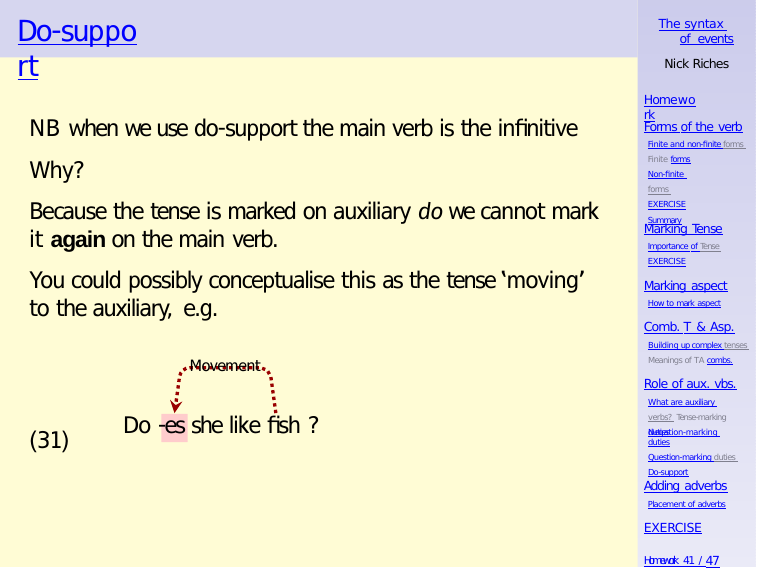

# Do-support
The syntax of  events
Nick Riches
Homework
NB when we use do-support the main verb is the infinitive  Why?
Because the tense is marked on auxiliary do we cannot mark  it again on the main verb.
You could possibly conceptualise this as the tense ‘moving’  to the auxiliary, e.g.
Forms of the verb
Finite and non-finite forms  Finite forms
Non-finite forms  EXERCISE
Summary
Marking Tense
Importance of Tense  EXERCISE
Marking aspect
How to mark aspect
Comb. T & Asp.
Building up complex tenses  Meanings of TA combs.
Movement
Role of aux. vbs.
What are auxiliary verbs?  Tense-marking duties

Do -es she like fish ?

Negation-marking duties
Question-marking duties  Do-support
(31)
Adding adverbs
Placement of adverbs
EXERCISE
Homework 41 / 47